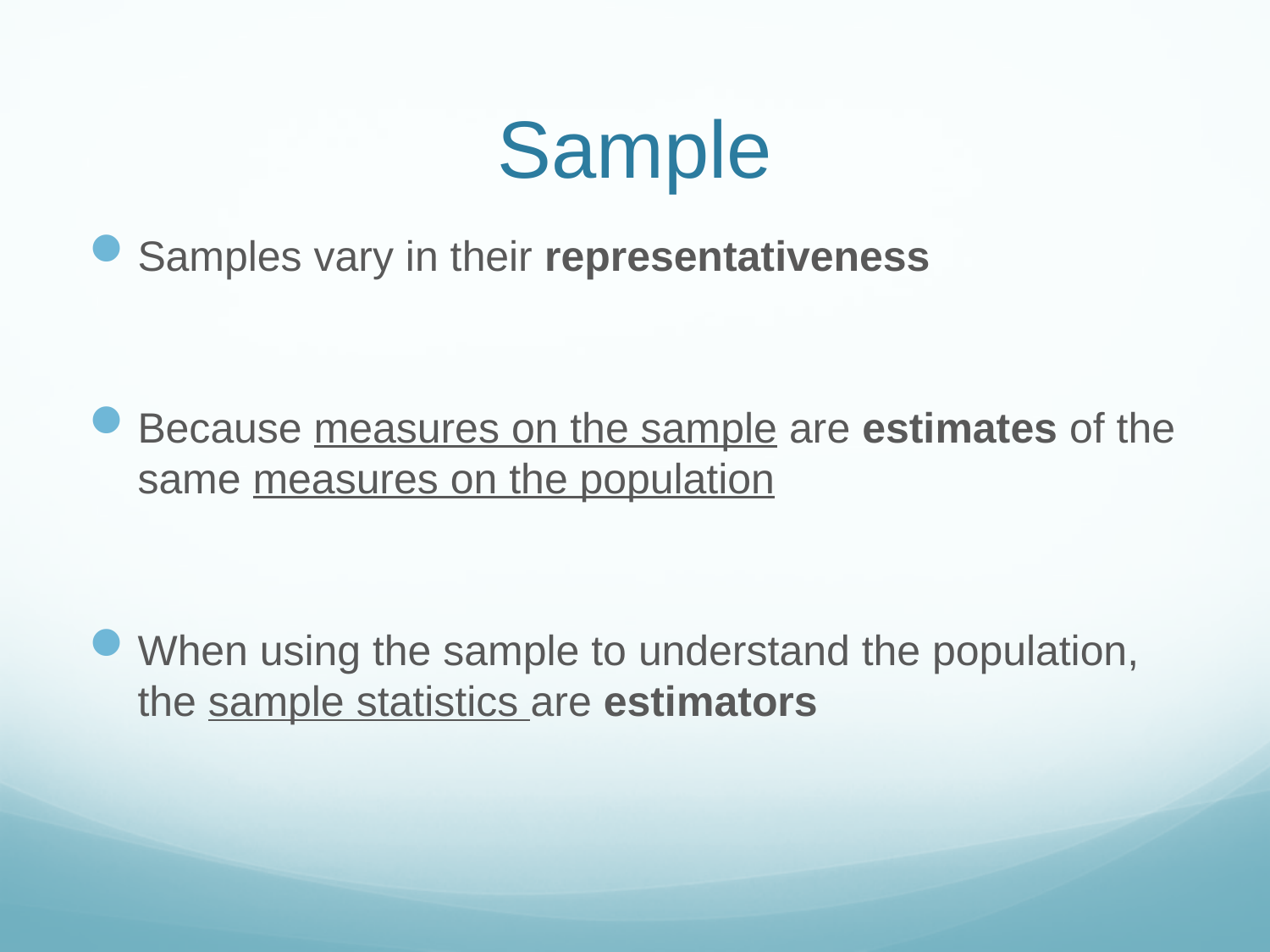

# Sample
Samples vary in their representativeness

Because measures on the sample are estimates of the same measures on the population

When using the sample to understand the population, the sample statistics are estimators